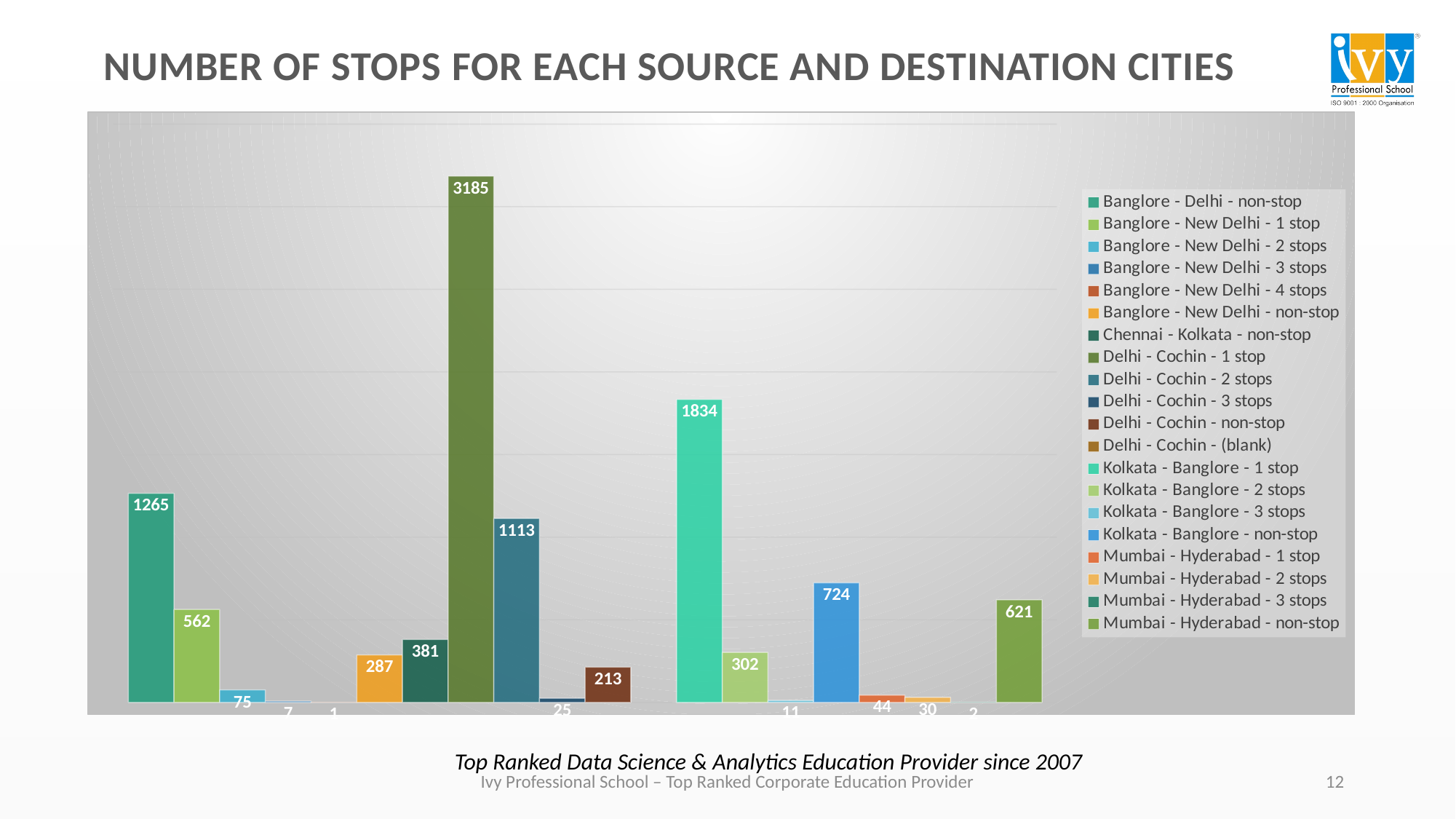

# NUMBER OF STOPS FOR EACH SOURCE AND DESTINATION CITIES

### Chart

| Category | Banglore - Delhi - non-stop | Banglore - New Delhi - 1 stop | Banglore - New Delhi - 2 stops | Banglore - New Delhi - 3 stops | Banglore - New Delhi - 4 stops | Banglore - New Delhi - non-stop | Chennai - Kolkata - non-stop | Delhi - Cochin - 1 stop | Delhi - Cochin - 2 stops | Delhi - Cochin - 3 stops | Delhi - Cochin - non-stop | Delhi - Cochin - (blank) | Kolkata - Banglore - 1 stop | Kolkata - Banglore - 2 stops | Kolkata - Banglore - 3 stops | Kolkata - Banglore - non-stop | Mumbai - Hyderabad - 1 stop | Mumbai - Hyderabad - 2 stops | Mumbai - Hyderabad - 3 stops | Mumbai - Hyderabad - non-stop |
|---|---|---|---|---|---|---|---|---|---|---|---|---|---|---|---|---|---|---|---|---|
| Total | 1265.0 | 562.0 | 75.0 | 7.0 | 1.0 | 287.0 | 381.0 | 3185.0 | 1113.0 | 25.0 | 213.0 | None | 1834.0 | 302.0 | 11.0 | 724.0 | 44.0 | 30.0 | 2.0 | 621.0 |

Top Ranked Data Science & Analytics Education Provider since 2007

12